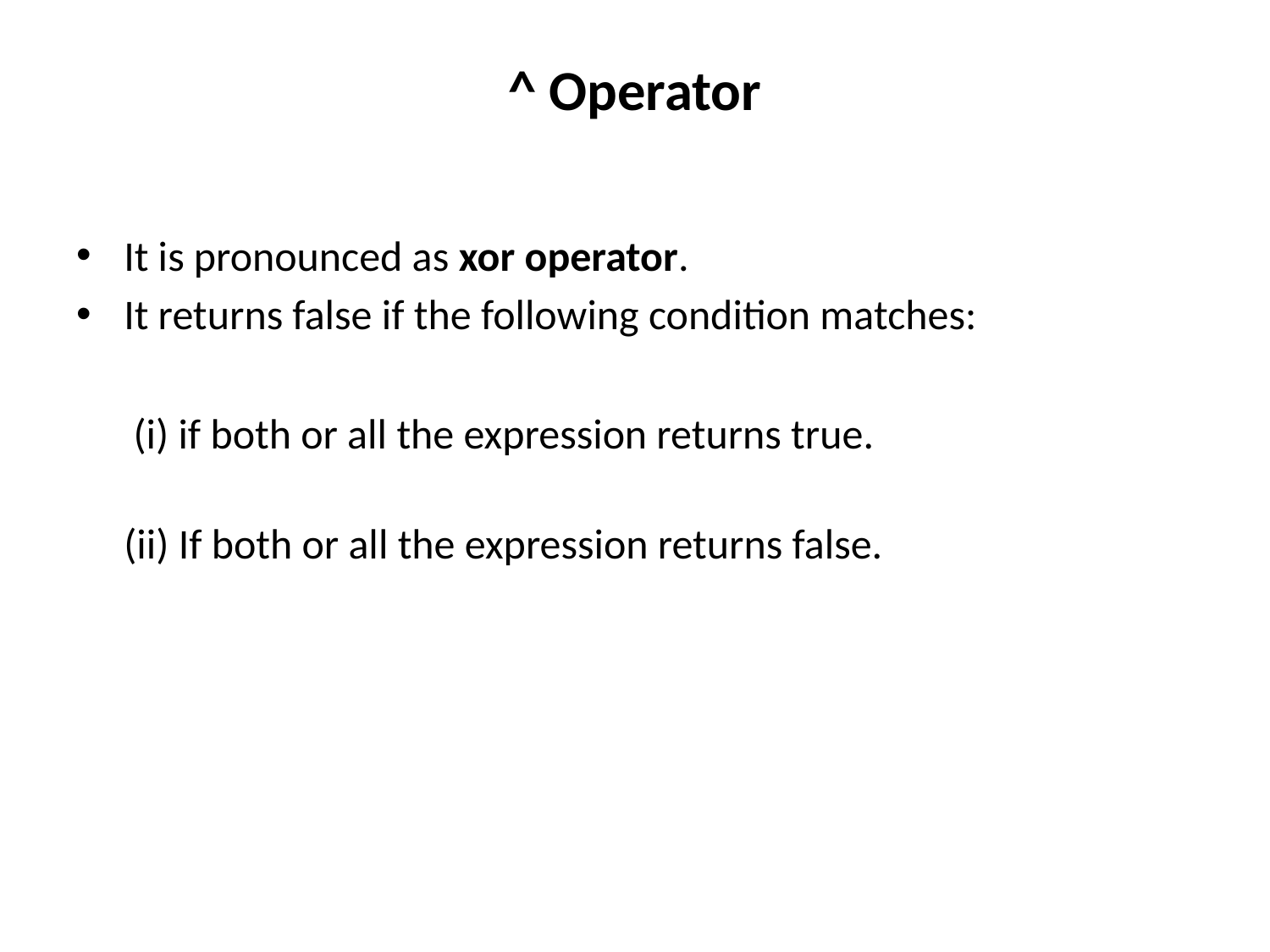

# ^ Operator
It is pronounced as xor operator.
It returns false if the following condition matches:

      (i) if both or all the expression returns true.
(ii) If both or all the expression returns false.